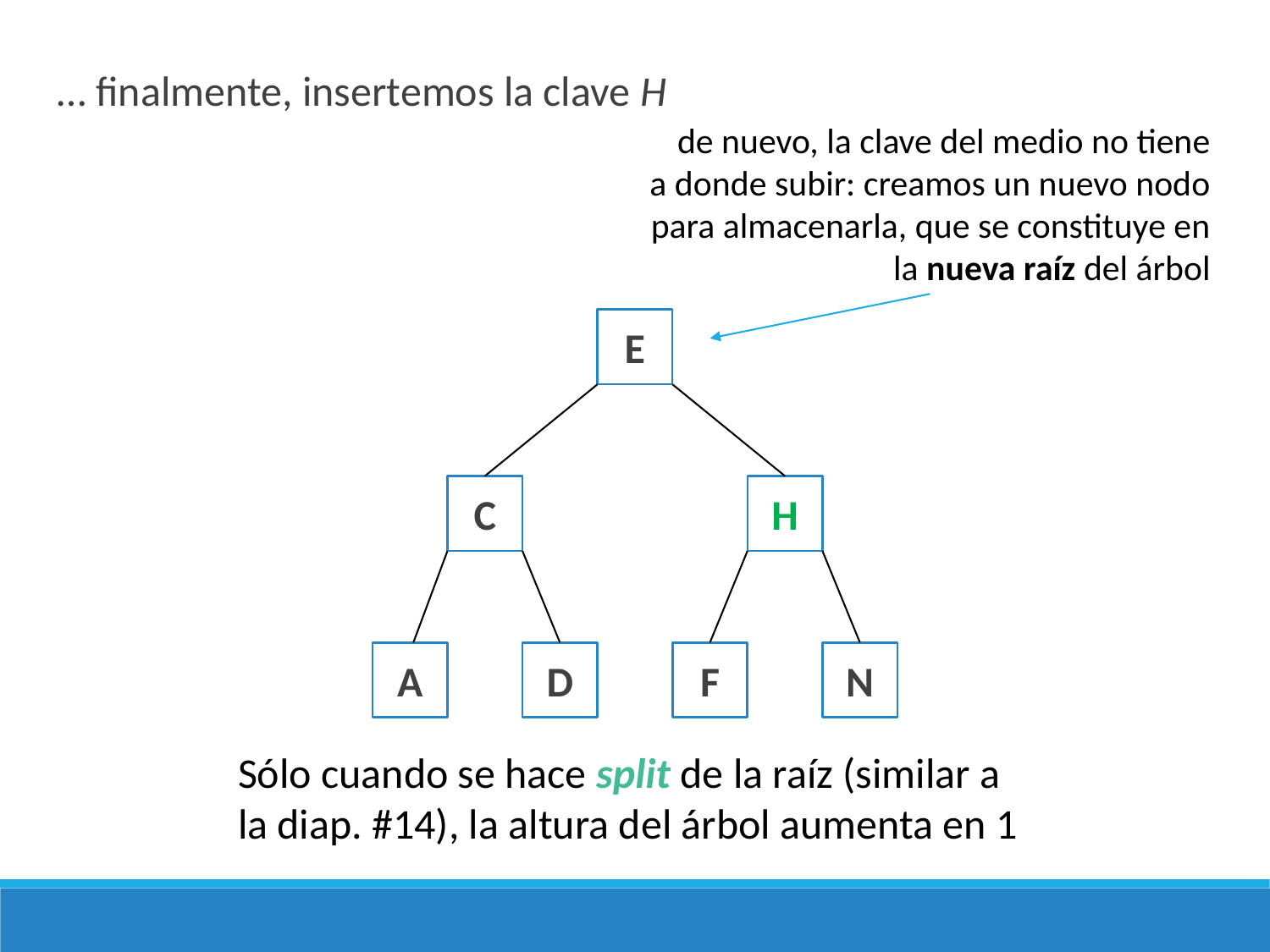

… finalmente, insertemos la clave H
de nuevo, la clave del medio no tiene
a donde subir: creamos un nuevo nodo
para almacenarla, que se constituye en
la nueva raíz del árbol
E
C
H
A
D
F
N
Sólo cuando se hace split de la raíz (similar a la diap. #14), la altura del árbol aumenta en 1